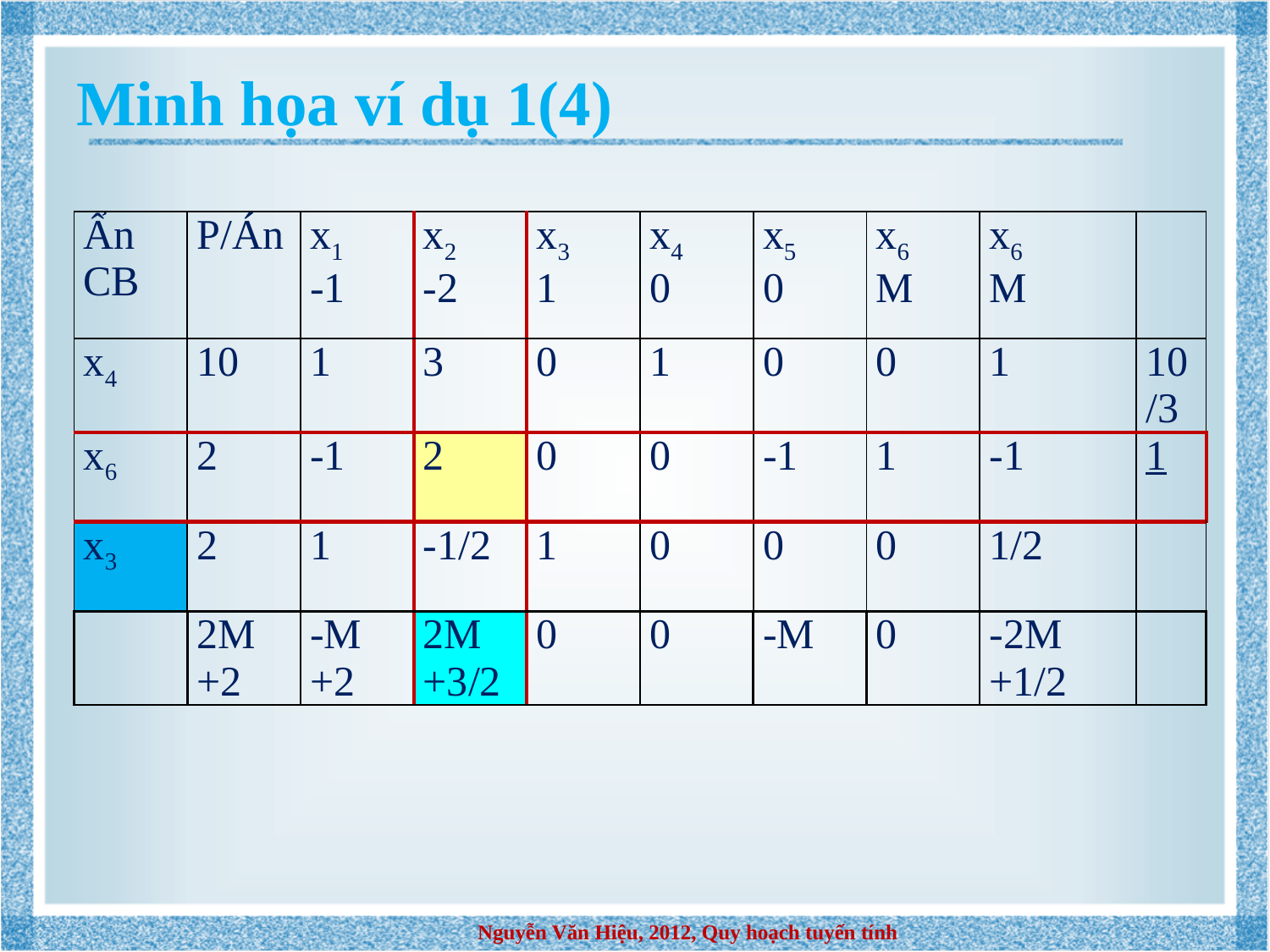

# Minh họa ví dụ 1(4)
| Ẩn CB | P/Án | x1 -1 | x2 -2 | x3 1 | x4 0 | x5 0 | x6 M | x6 M |  |
| --- | --- | --- | --- | --- | --- | --- | --- | --- | --- |
| x4 | 10 | 1 | 3 | 0 | 1 | 0 | 0 | 1 | 10/3 |
| x6 | 2 | -1 | 2 | 0 | 0 | -1 | 1 | -1 | 1 |
| x3 | 2 | 1 | -1/2 | 1 | 0 | 0 | 0 | 1/2 |  |
|  | 2M +2 | -M +2 | 2M +3/2 | 0 | 0 | -M | 0 | -2M +1/2 |  |
Nguyễn Văn Hiệu, 2012, Quy hoạch tuyến tính